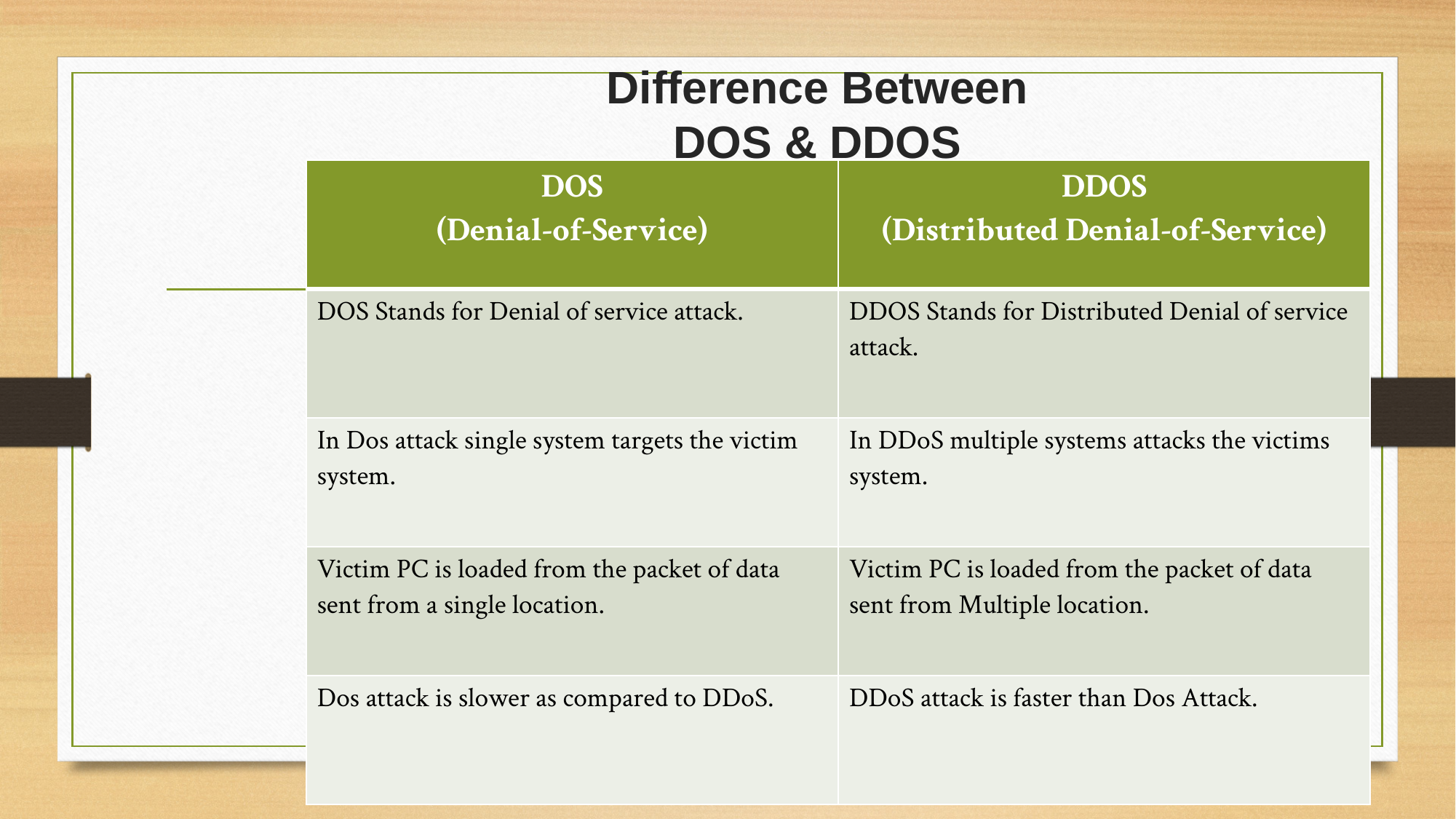

# Difference Between DOS & DDOS
| DOS (Denial-of-Service) | DDOS (Distributed Denial-of-Service) |
| --- | --- |
| DOS Stands for Denial of service attack. | DDOS Stands for Distributed Denial of service attack. |
| In Dos attack single system targets the victim system. | In DDoS multiple systems attacks the victims system. |
| Victim PC is loaded from the packet of data sent from a single location. | Victim PC is loaded from the packet of data sent from Multiple location. |
| Dos attack is slower as compared to DDoS. | DDoS attack is faster than Dos Attack. |